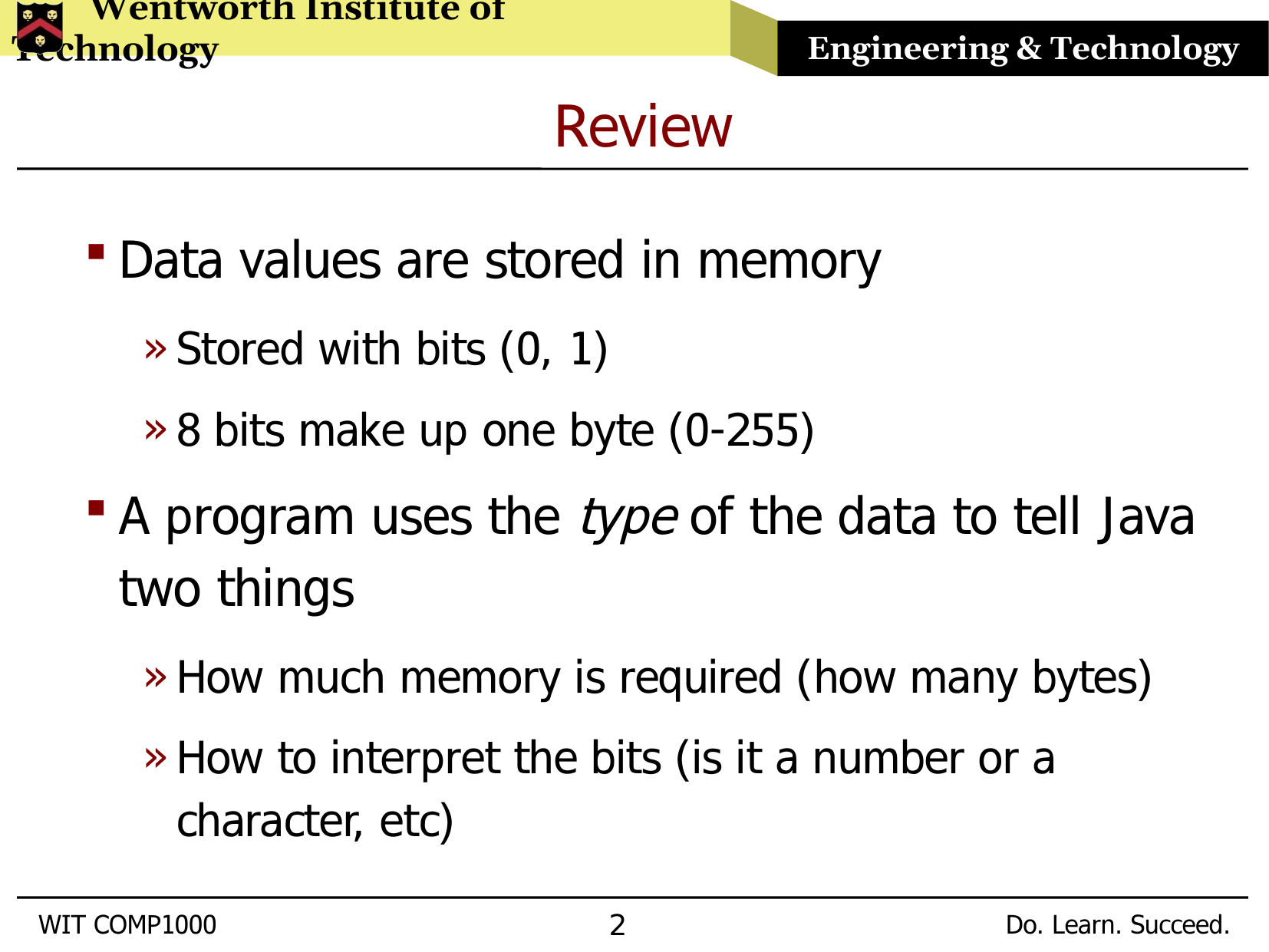

# Review
Data values are stored in memory
Stored with bits (0, 1)
8 bits make up one byte (0-255)
A program uses the type of the data to tell Java two things
How much memory is required (how many bytes)
How to interpret the bits (is it a number or a character, etc)